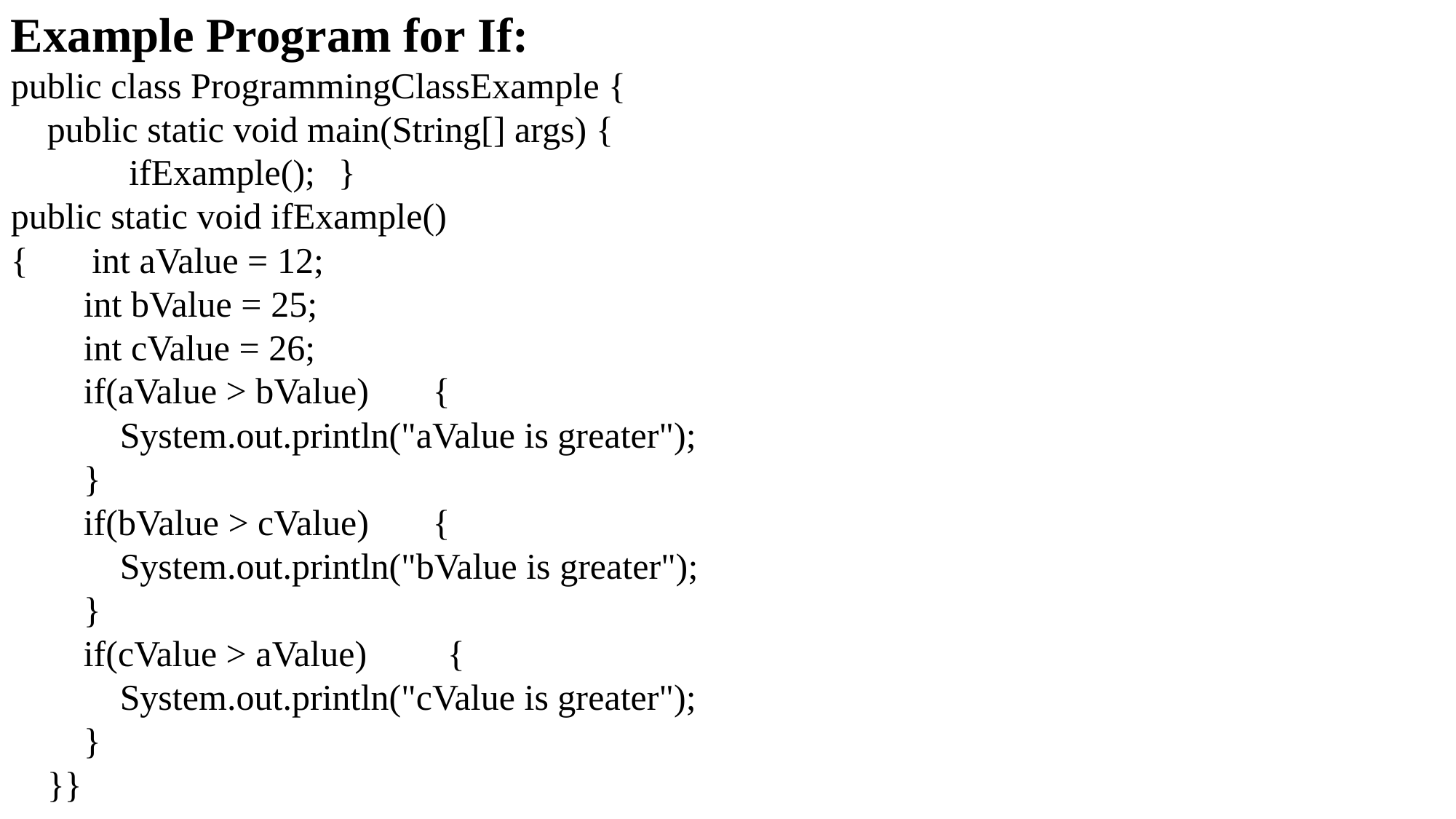

Example Program for If:
public class ProgrammingClassExample {
    public static void main(String[] args) {
	 ifExample();	}
public static void ifExample()
{       int aValue = 12;
        int bValue = 25;
        int cValue = 26;
        if(aValue > bValue)       {
            System.out.println("aValue is greater");
        }
        if(bValue > cValue)       {
            System.out.println("bValue is greater");
        }
        if(cValue > aValue)	{
            System.out.println("cValue is greater");
        }
    }}